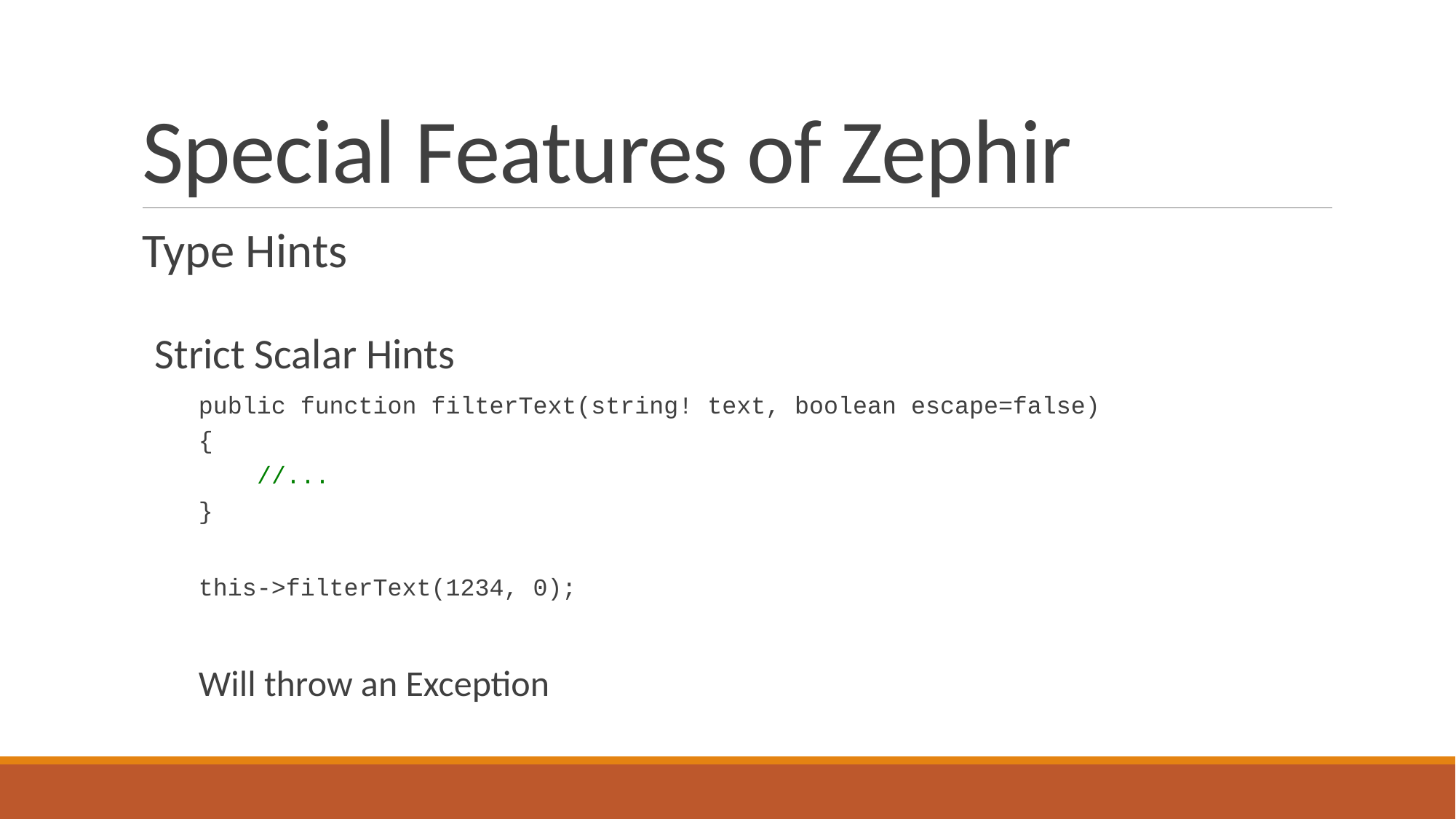

# Special Features of Zephir
Type Hints

Strict Scalar Hints
public function filterText(string! text, boolean escape=false)
{
    //...
}

this->filterText(1234, 0);

Will throw an Exception